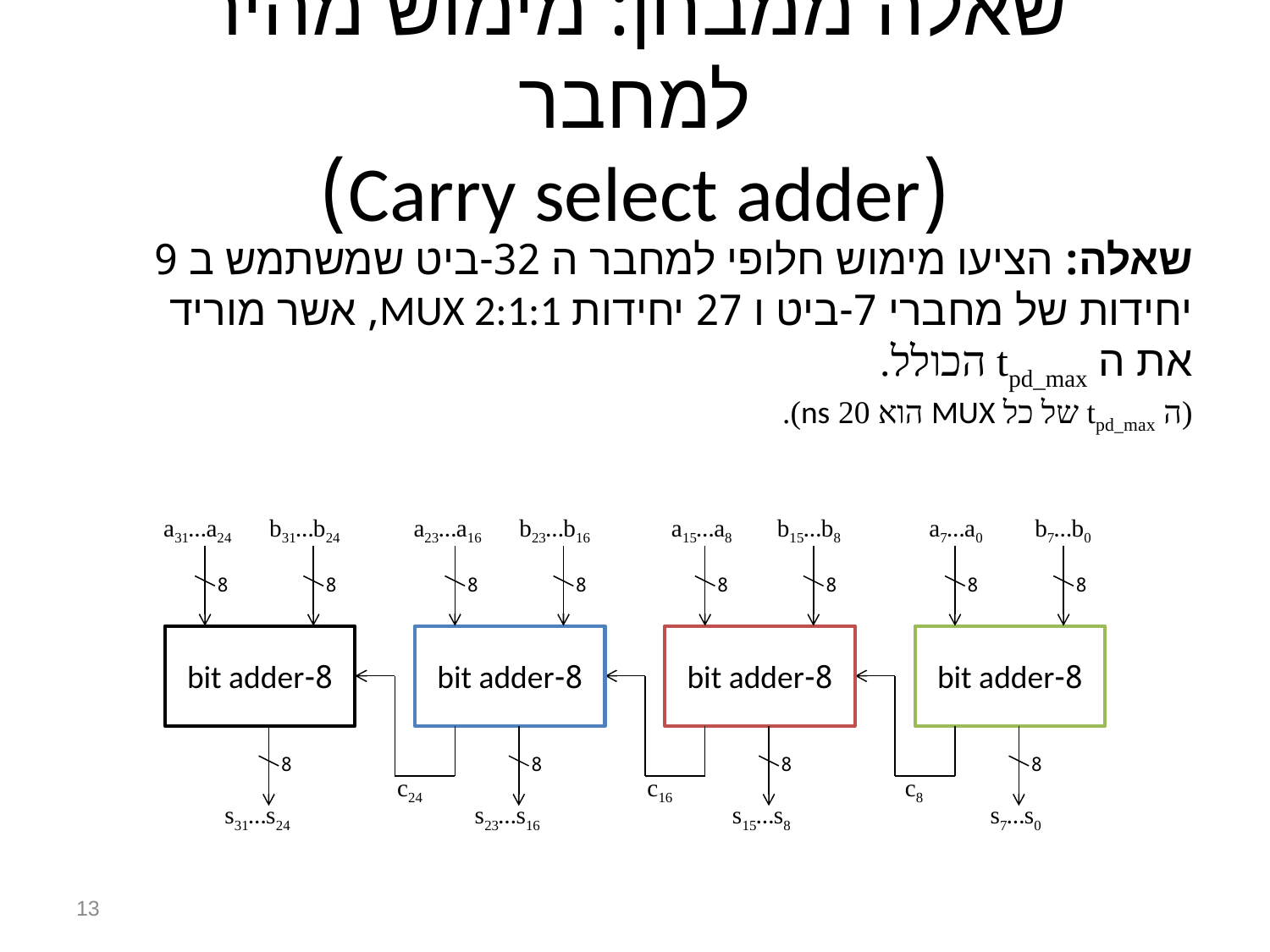

שאלה ממבחן: מימוש מהיר למחבר
(Carry select adder)
שאלה: הציעו מימוש חלופי למחבר ה 32-ביט שמשתמש ב 9 יחידות של מחברי 7-ביט ו 27 יחידות MUX 2:1:1, אשר מוריד את ה tpd_max הכולל.
(ה tpd_max של כל MUX הוא 20 ns).
a31…a24
b31…b24
a23…a16
b23…b16
a15…a8
b15…b8
a7…a0
b7…b0
8
8
8
8
8
8
8
8
8-bit adder
8-bit adder
8-bit adder
8-bit adder
8
8
8
8
c24
c16
c8
s31…s24
s23…s16
s15…s8
s7…s0
13